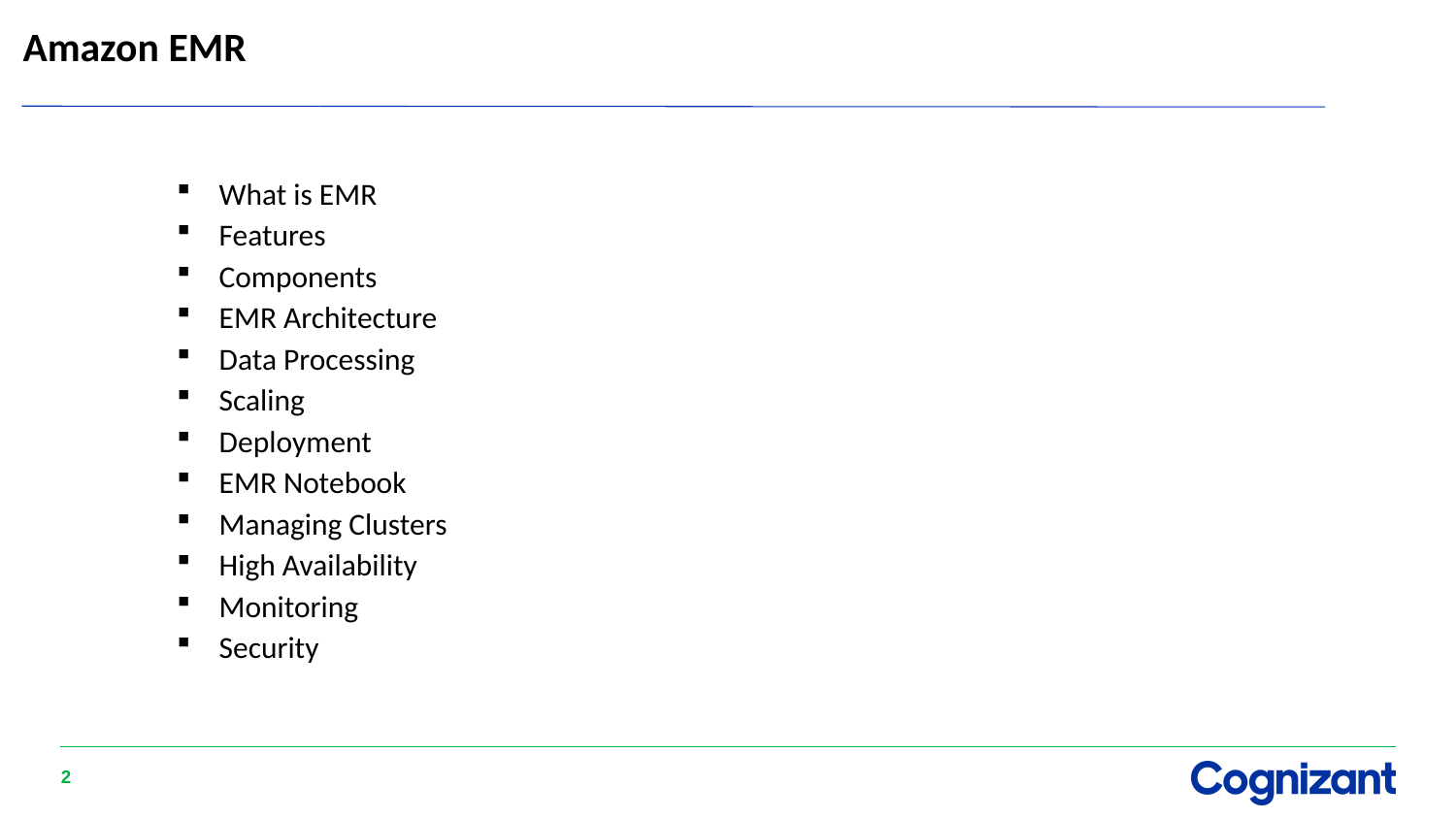

# Amazon EMR
What is EMR
Features
Components
EMR Architecture
Data Processing
Scaling
Deployment
EMR Notebook
Managing Clusters
High Availability
Monitoring
Security

2